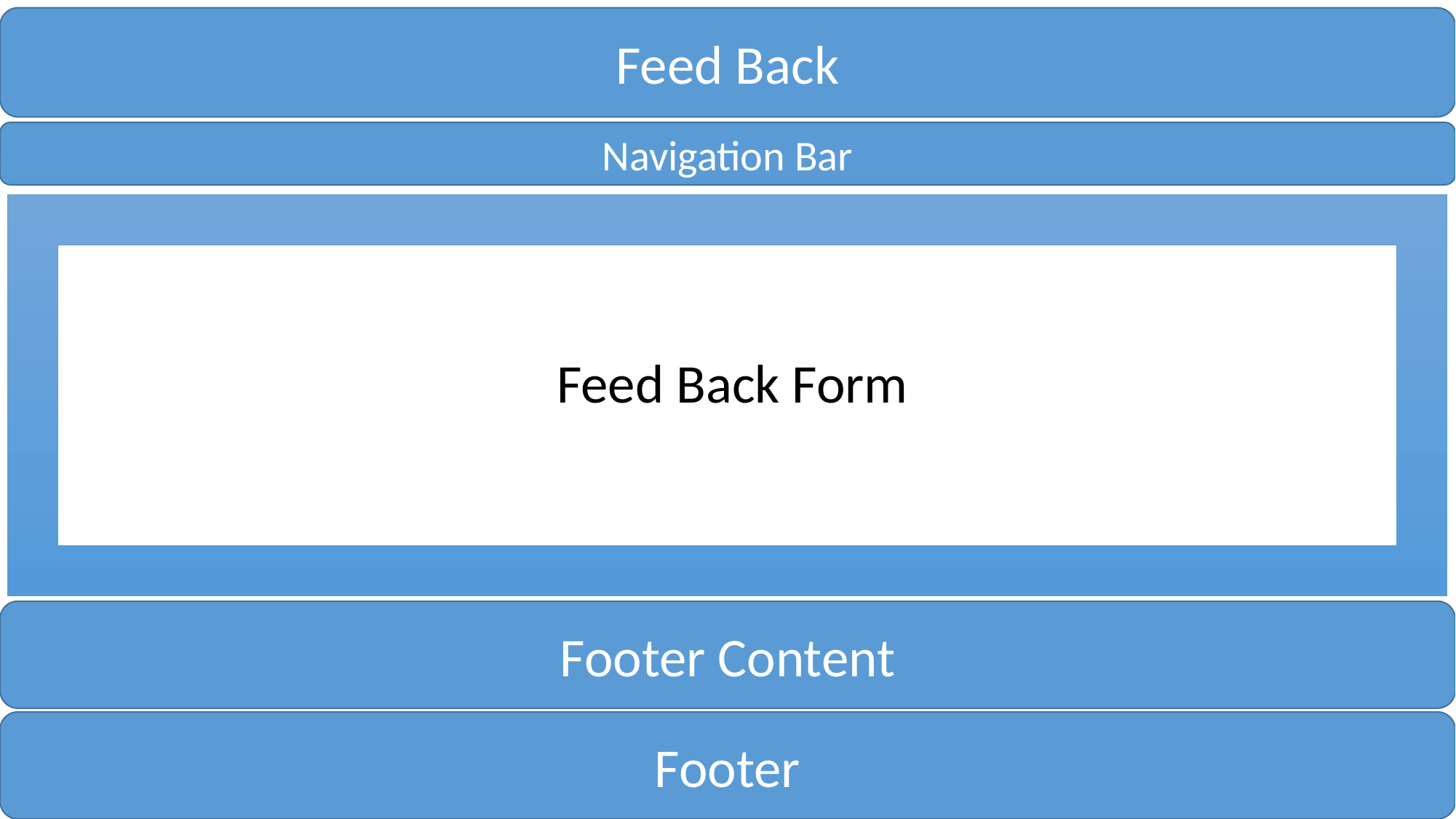

Feed Back
Navigation Bar

Feed Back Form
Footer Content
Footer